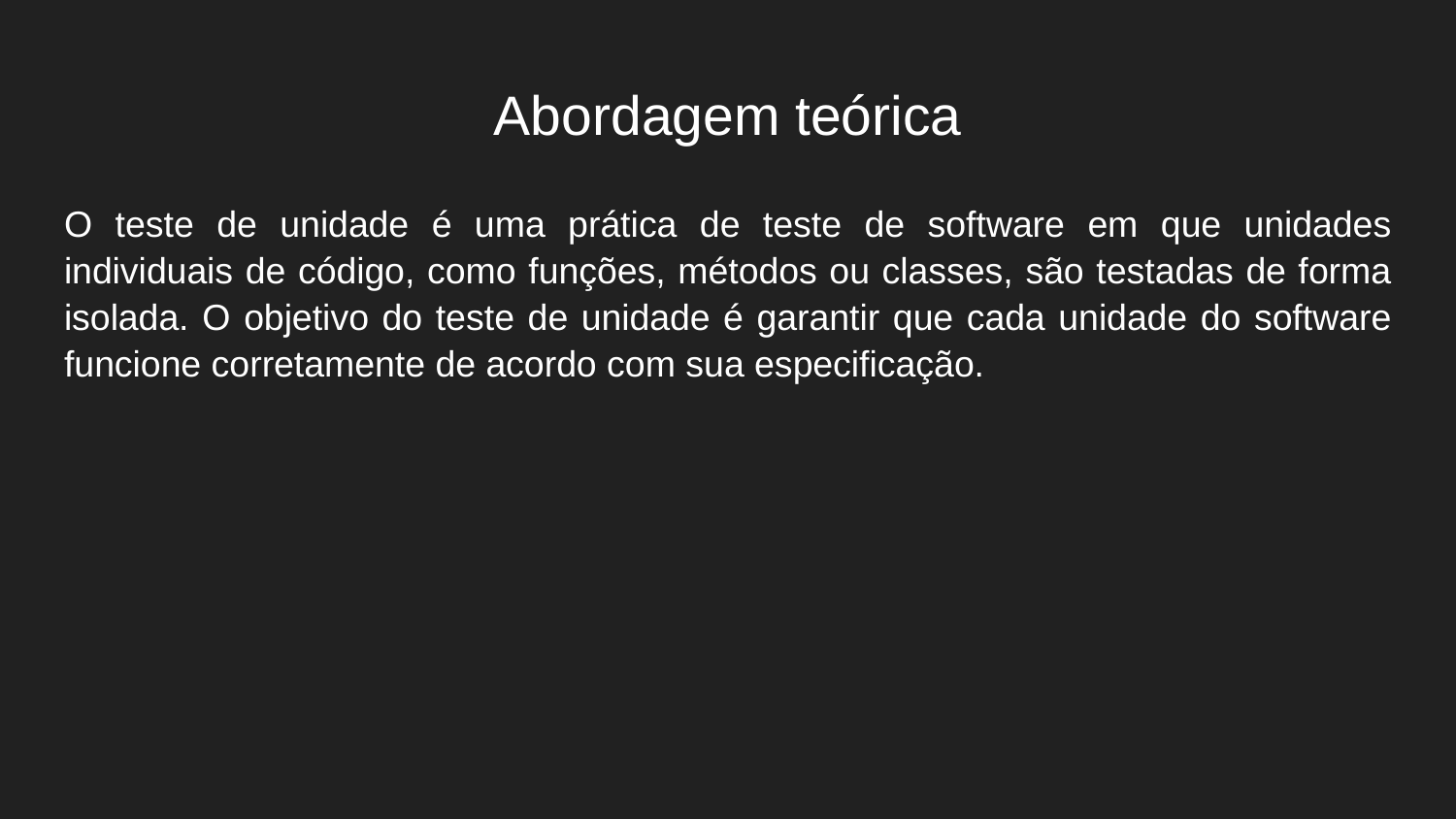

# Abordagem teórica
O teste de unidade é uma prática de teste de software em que unidades individuais de código, como funções, métodos ou classes, são testadas de forma isolada. O objetivo do teste de unidade é garantir que cada unidade do software funcione corretamente de acordo com sua especificação.